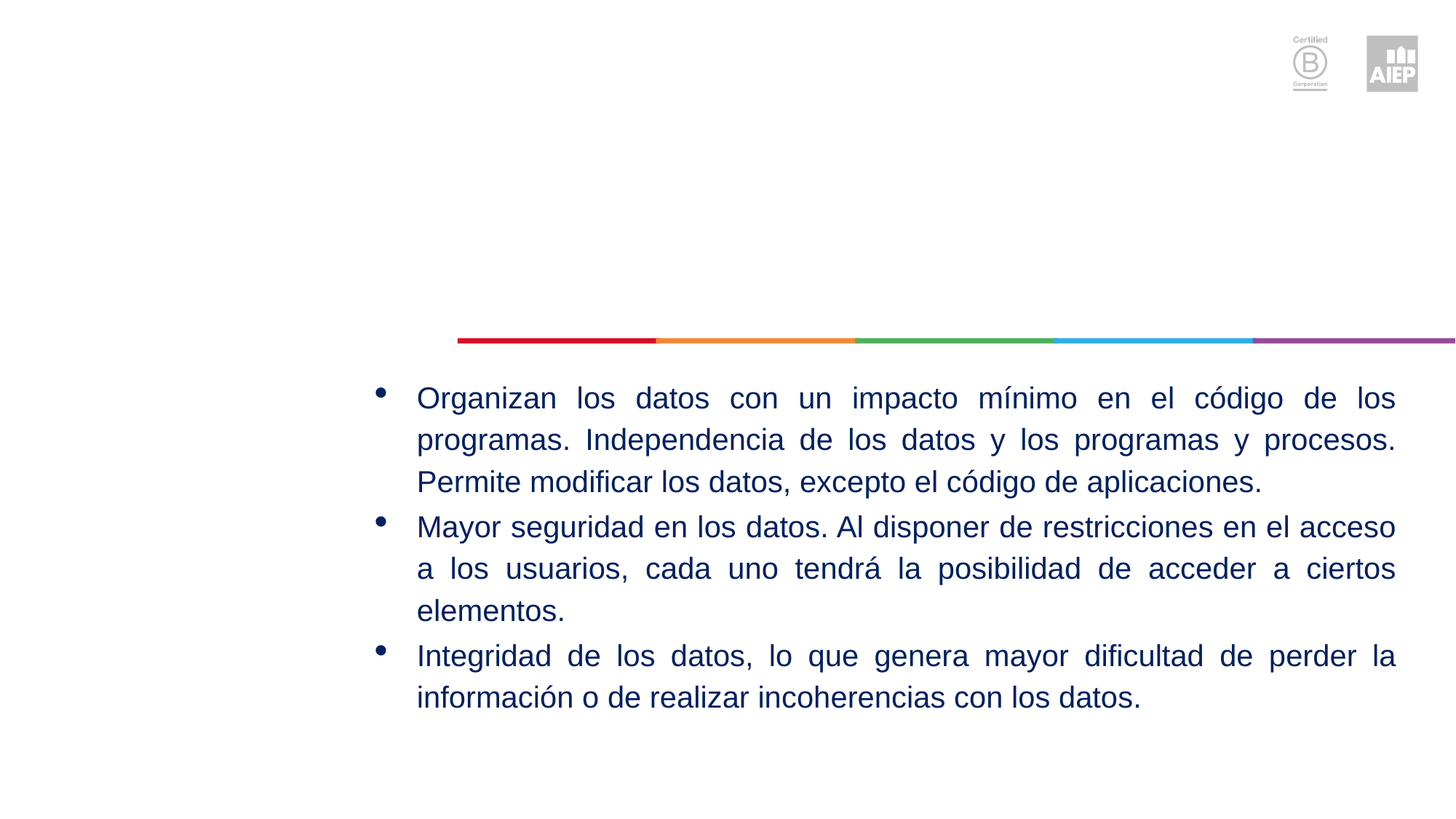

#
Organizan los datos con un impacto mínimo en el código de los programas. Independencia de los datos y los programas y procesos. Permite modificar los datos, excepto el código de aplicaciones.
Mayor seguridad en los datos. Al disponer de restricciones en el acceso a los usuarios, cada uno tendrá la posibilidad de acceder a ciertos elementos.
Integridad de los datos, lo que genera mayor dificultad de perder la información o de realizar incoherencias con los datos.